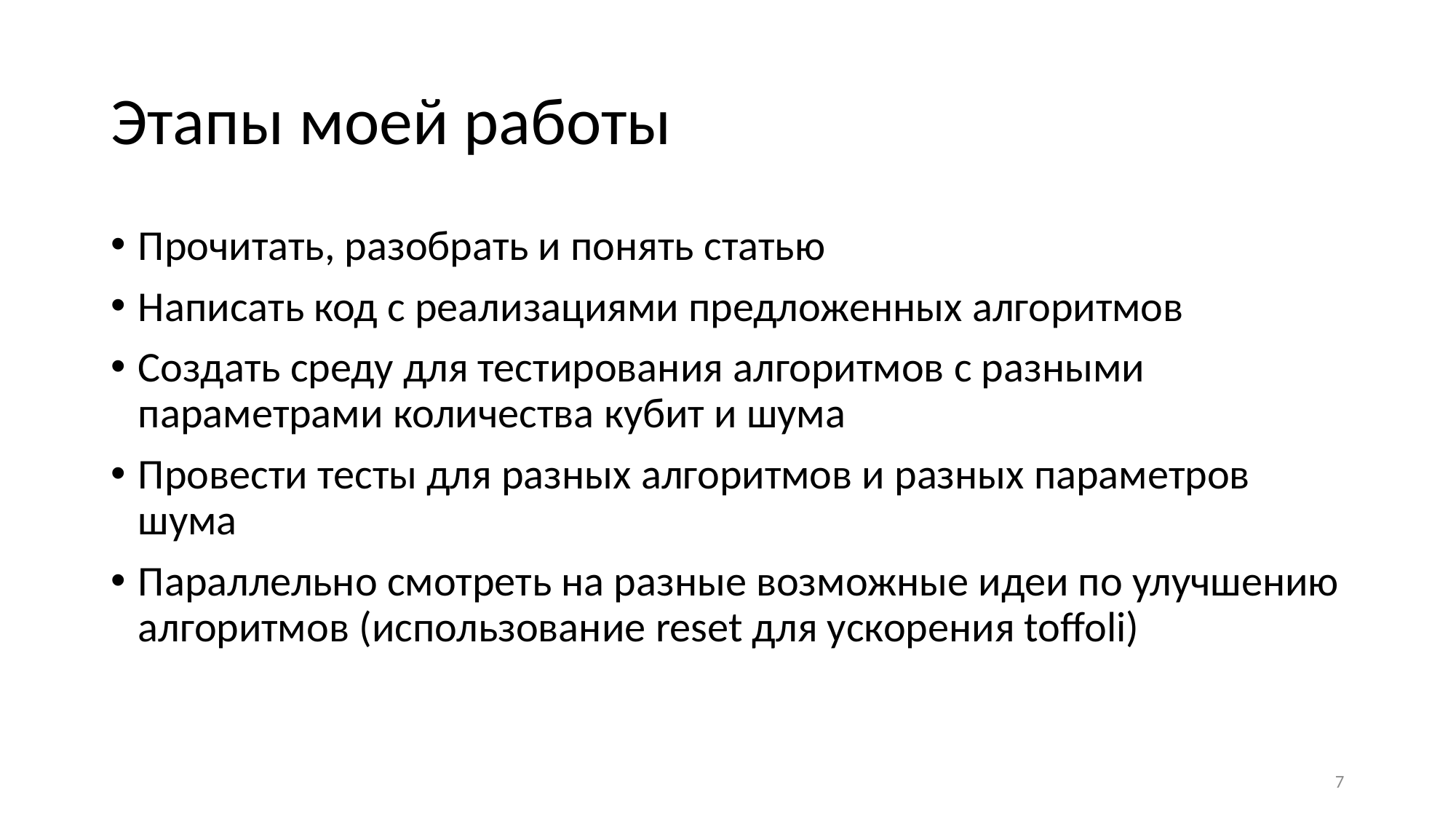

# Этапы моей работы
Прочитать, разобрать и понять статью
Написать код с реализациями предложенных алгоритмов
Создать среду для тестирования алгоритмов с разными параметрами количества кубит и шума
Провести тесты для разных алгоритмов и разных параметров шума
Параллельно смотреть на разные возможные идеи по улучшению алгоритмов (использование reset для ускорения toffoli)
7